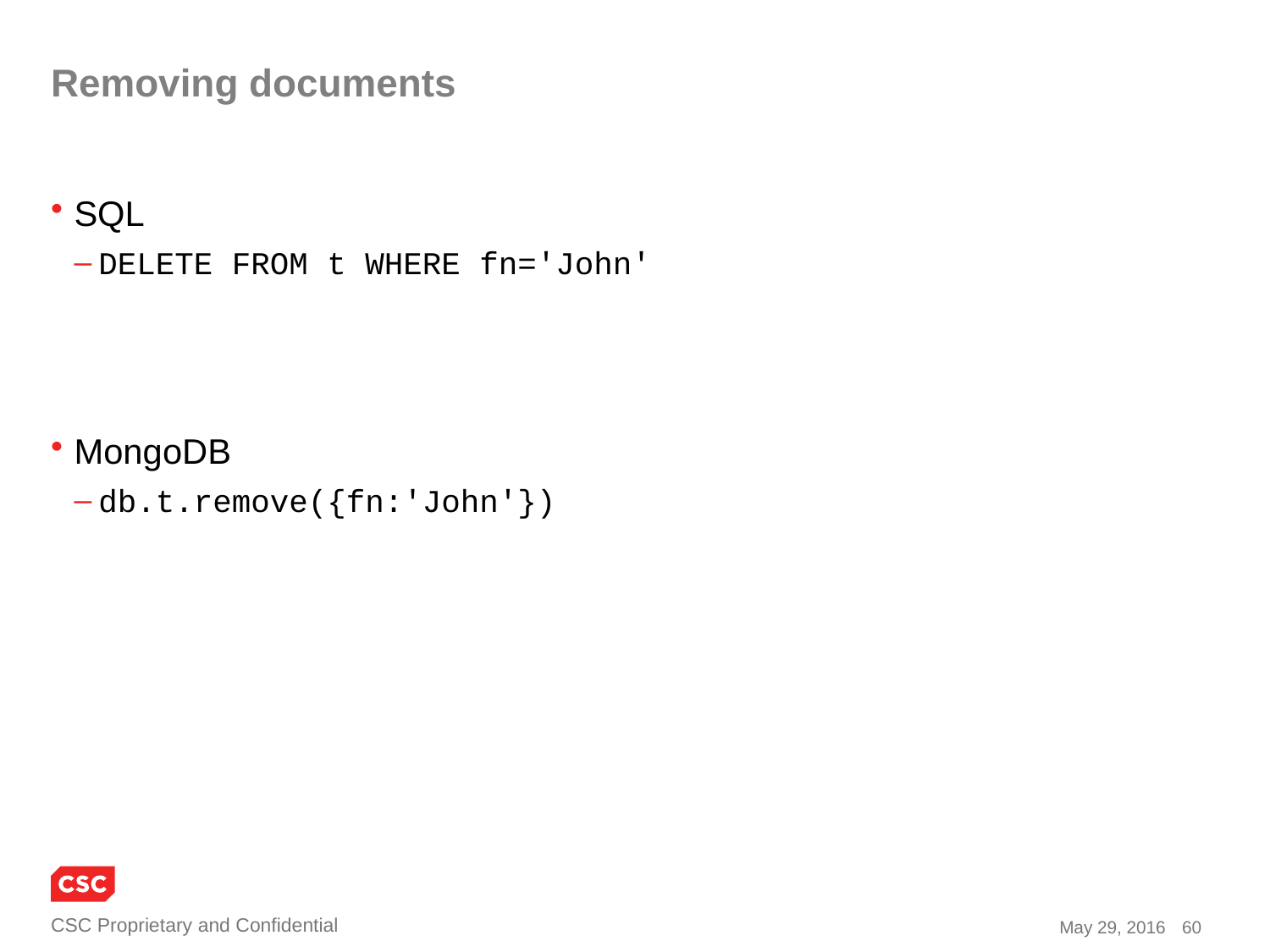

# Removing documents
SQL
DELETE FROM t WHERE fn='John'

MongoDB
db.t.remove({fn:'John'})